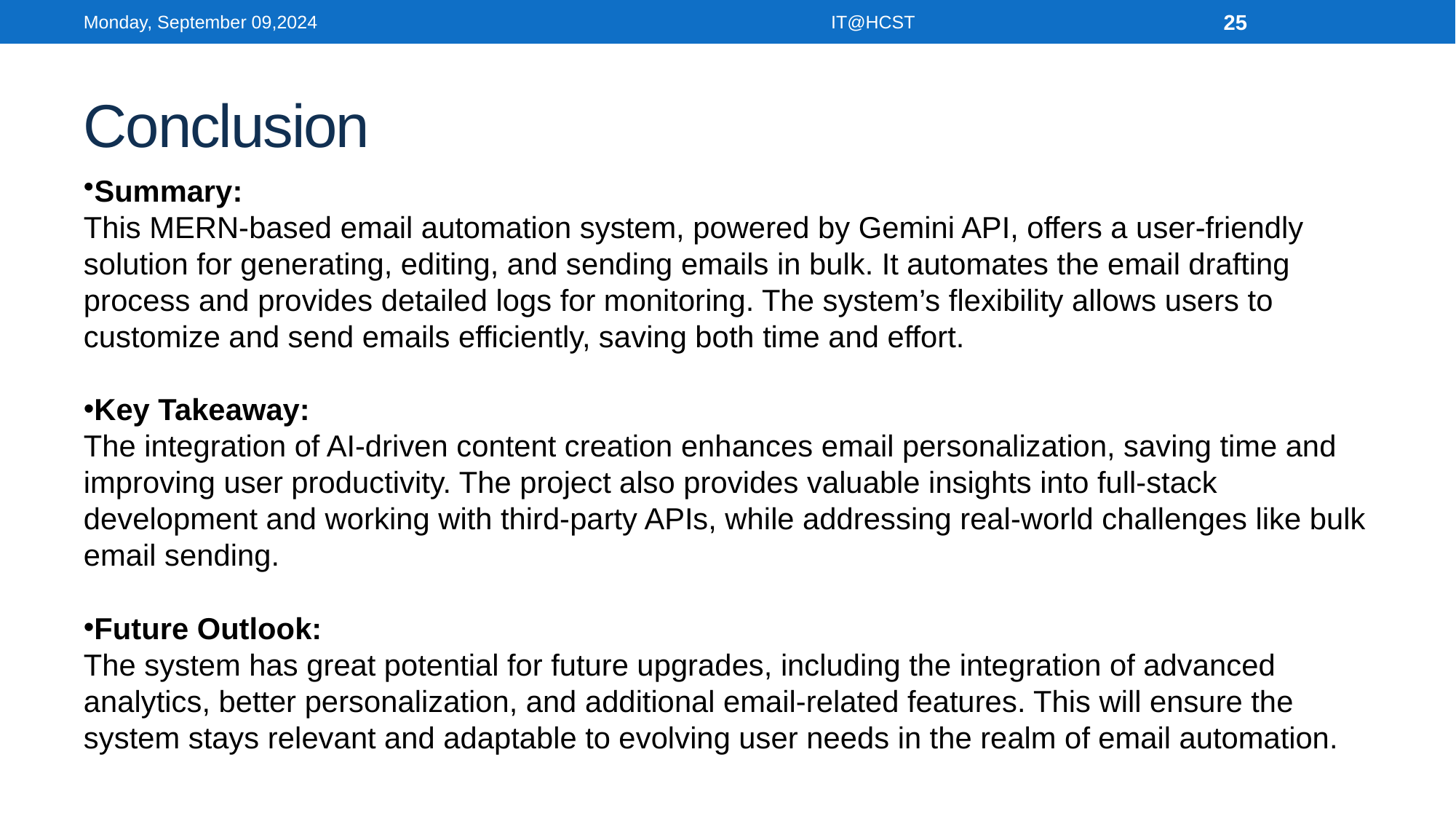

Monday, September 09,2024
IT@HCST
25
# Conclusion
Summary:
This MERN-based email automation system, powered by Gemini API, offers a user-friendly solution for generating, editing, and sending emails in bulk. It automates the email drafting process and provides detailed logs for monitoring. The system’s flexibility allows users to customize and send emails efficiently, saving both time and effort.

Key Takeaway:
The integration of AI-driven content creation enhances email personalization, saving time and improving user productivity. The project also provides valuable insights into full-stack development and working with third-party APIs, while addressing real-world challenges like bulk email sending.

Future Outlook:
The system has great potential for future upgrades, including the integration of advanced analytics, better personalization, and additional email-related features. This will ensure the system stays relevant and adaptable to evolving user needs in the realm of email automation.